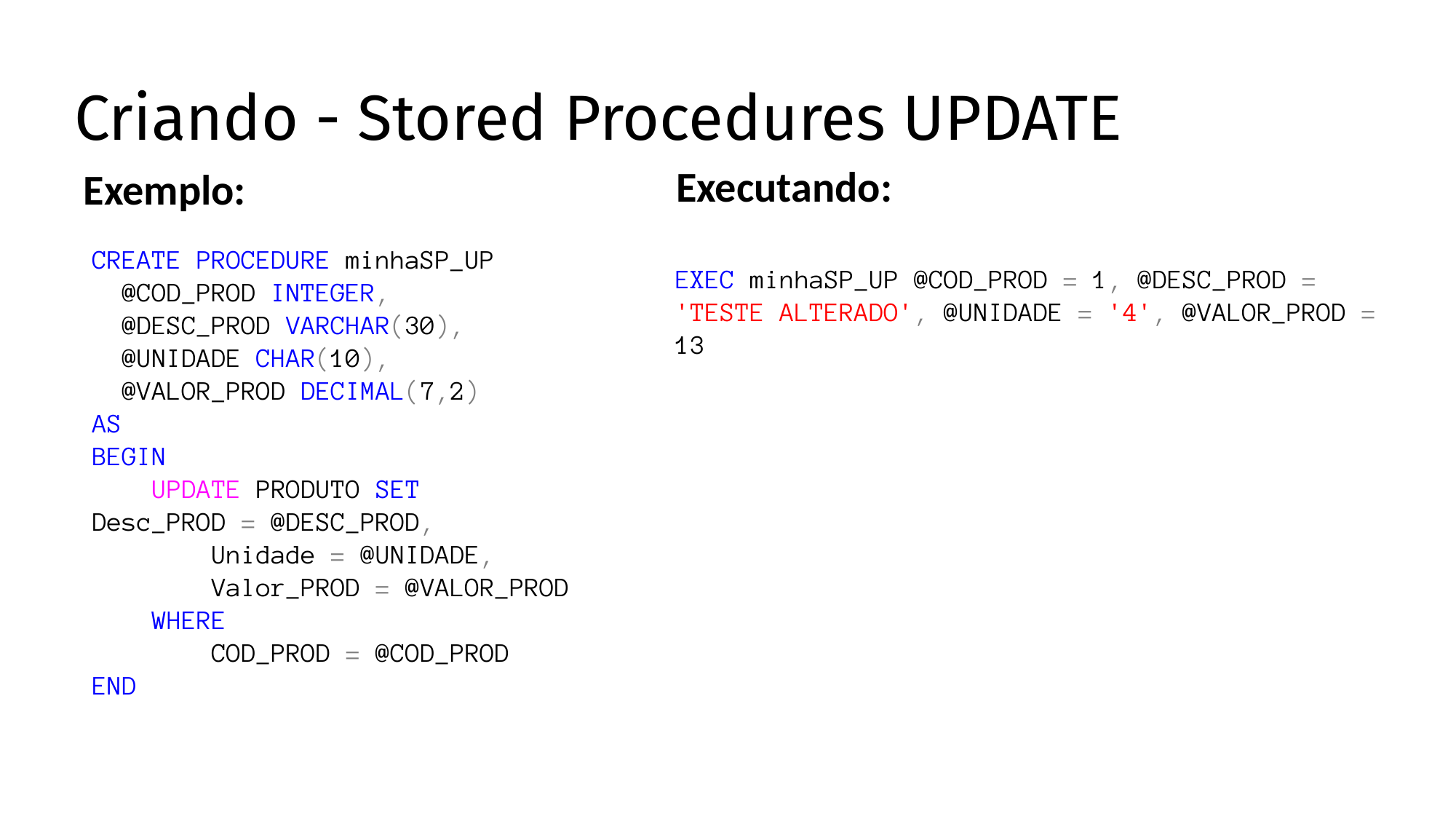

# Criando - Stored Procedures UPDATE
Executando:
Exemplo:

CREATE PROCEDURE minhaSP_UP
  @COD_PROD INTEGER,
  @DESC_PROD VARCHAR(30),
  @UNIDADE CHAR(10),
  @VALOR_PROD DECIMAL(7,2)
AS
BEGIN
    UPDATE PRODUTO SET
Desc_PROD = @DESC_PROD,
        Unidade = @UNIDADE,
        Valor_PROD = @VALOR_PROD
    WHERE
        COD_PROD = @COD_PROD
END
EXEC minhaSP_UP @COD_PROD = 1, @DESC_PROD = 'TESTE ALTERADO', @UNIDADE = '4', @VALOR_PROD = 13